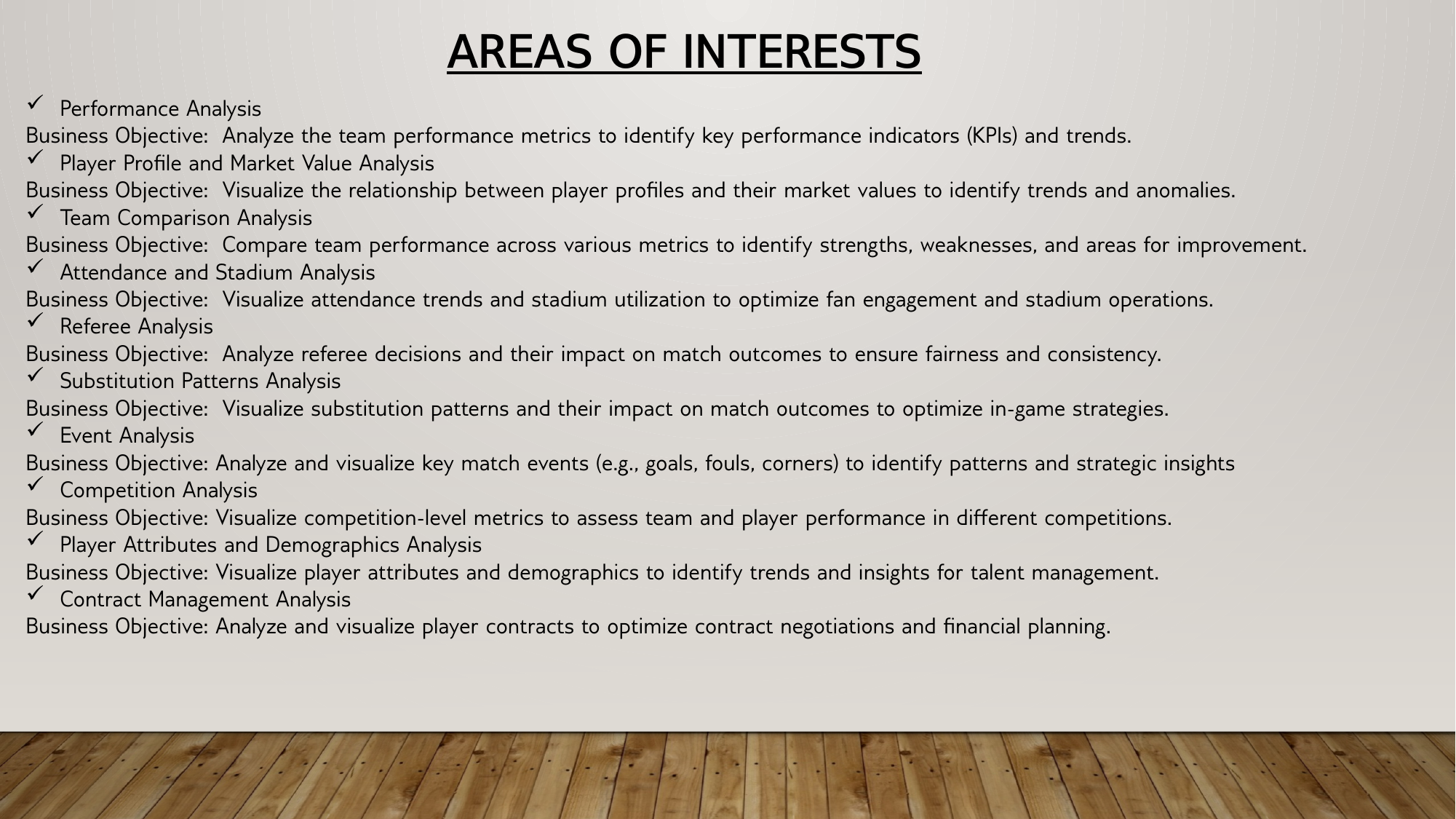

Areas of Interests
Performance Analysis
Business Objective:  Analyze the team performance metrics to identify key performance indicators (KPIs) and trends.
Player Profile and Market Value Analysis
Business Objective:  Visualize the relationship between player profiles and their market values to identify trends and anomalies.
Team Comparison Analysis
Business Objective:  Compare team performance across various metrics to identify strengths, weaknesses, and areas for improvement.
Attendance and Stadium Analysis
Business Objective:  Visualize attendance trends and stadium utilization to optimize fan engagement and stadium operations.
Referee Analysis
Business Objective:  Analyze referee decisions and their impact on match outcomes to ensure fairness and consistency.
Substitution Patterns Analysis
Business Objective:  Visualize substitution patterns and their impact on match outcomes to optimize in-game strategies.
Event Analysis
Business Objective: Analyze and visualize key match events (e.g., goals, fouls, corners) to identify patterns and strategic insights
Competition Analysis
Business Objective: Visualize competition-level metrics to assess team and player performance in different competitions.
Player Attributes and Demographics Analysis
Business Objective: Visualize player attributes and demographics to identify trends and insights for talent management.
Contract Management Analysis
Business Objective: Analyze and visualize player contracts to optimize contract negotiations and financial planning.